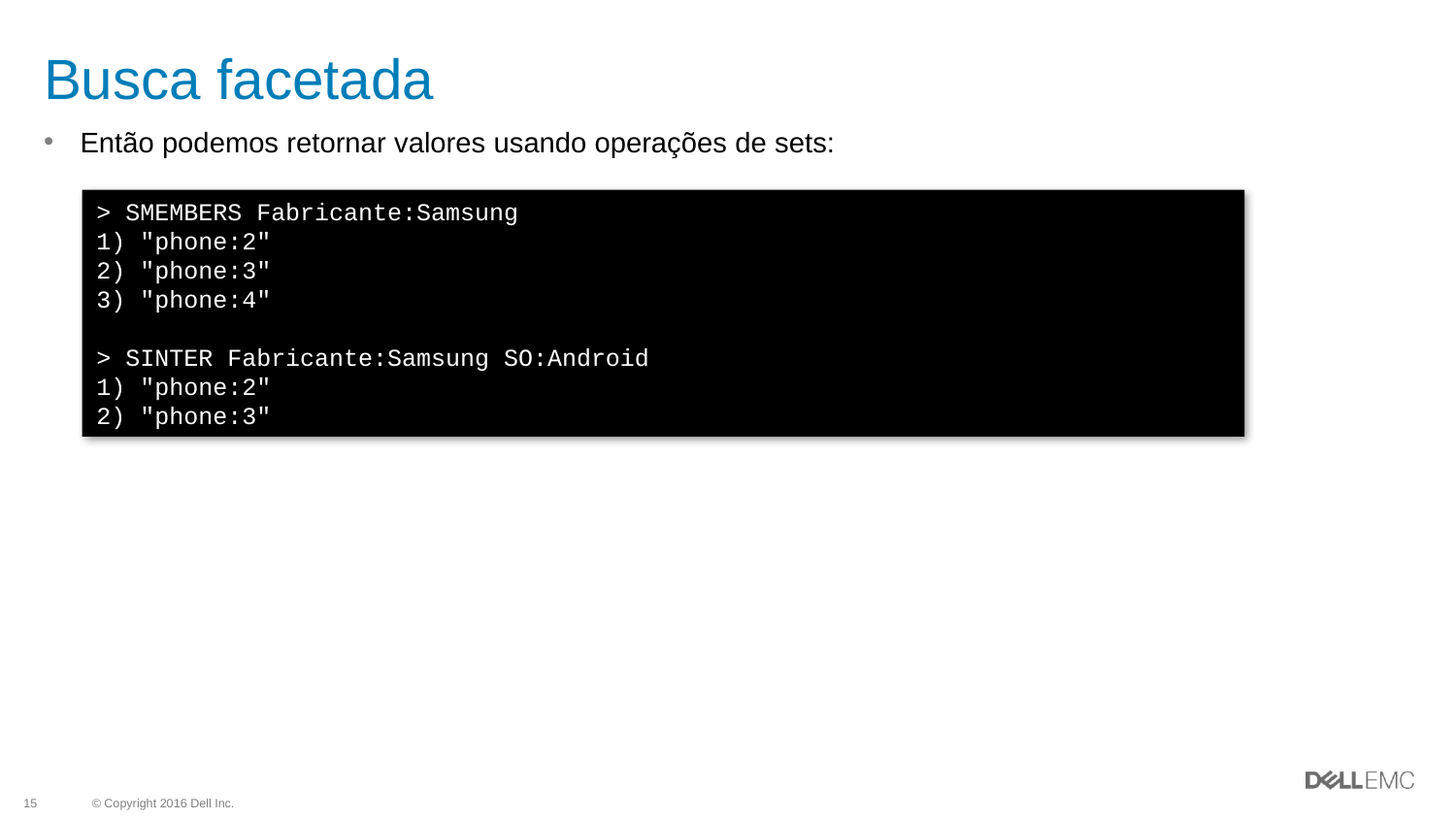

# Busca facetada
Então podemos retornar valores usando operações de sets:

> SMEMBERS Fabricante:Samsung
1) "phone:2"
2) "phone:3"
3) "phone:4"

> SINTER Fabricante:Samsung SO:Android
1) "phone:2"
2) "phone:3"